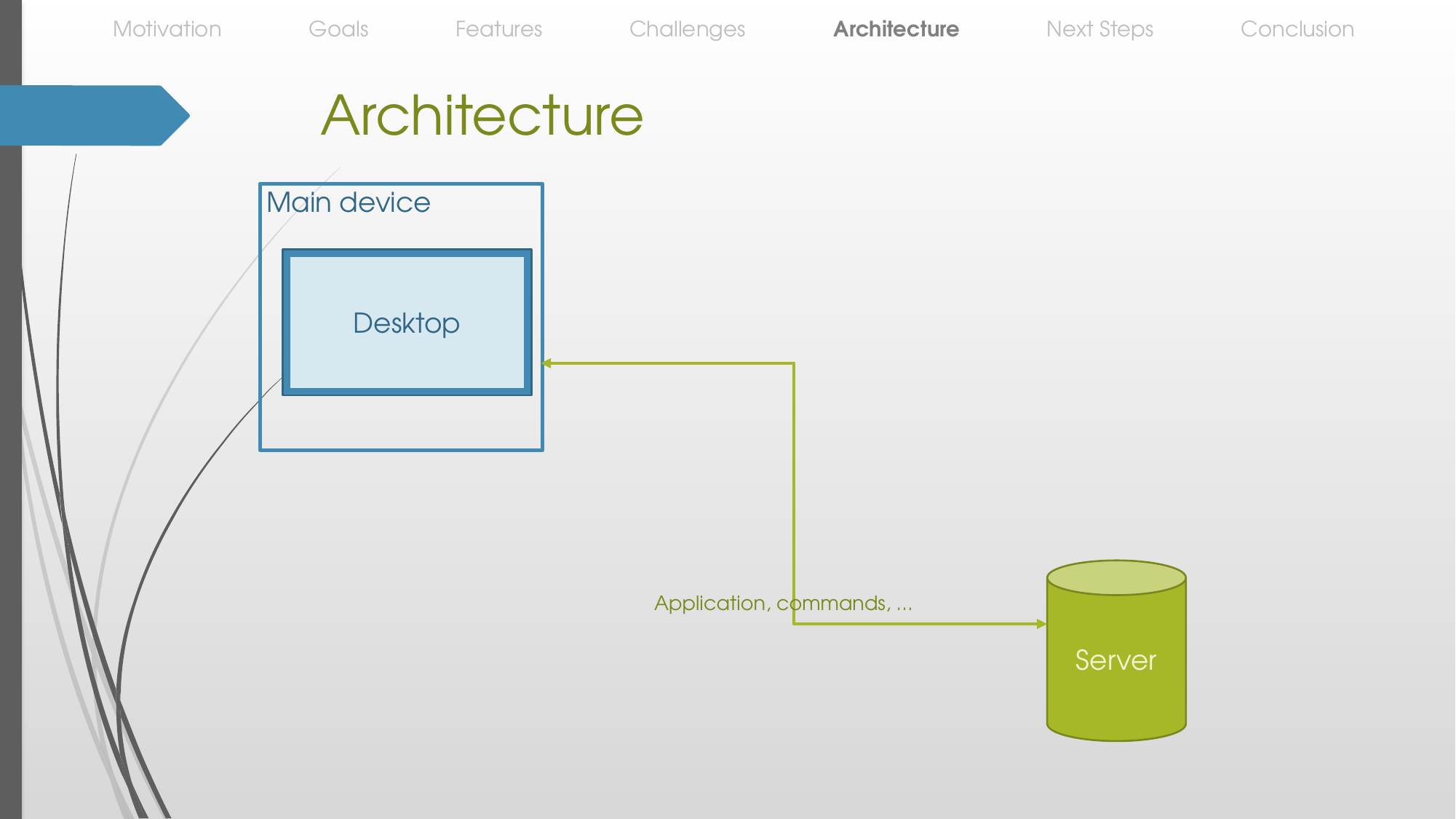

Motivation               Goals               Features               Challenges               Architecture               Next Steps               Conclusion
# Architecture
Main device

Desktop

Server
Application, commands, …